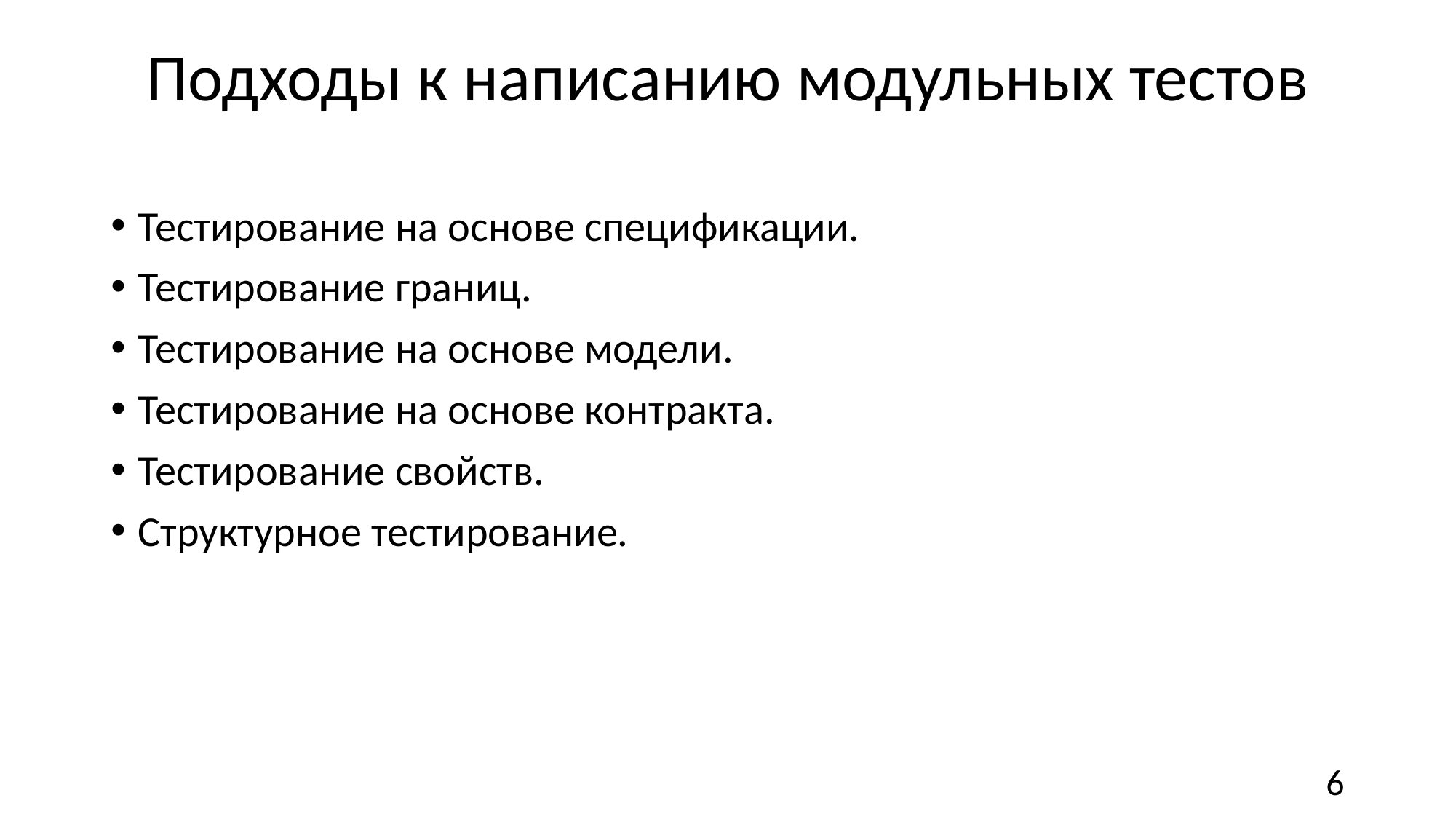

# Подходы к написанию модульных тестов
Тестирование на основе спецификации.
Тестирование границ.
Тестирование на основе модели.
Тестирование на основе контракта.
Тестирование свойств.
Структурное тестирование.

6